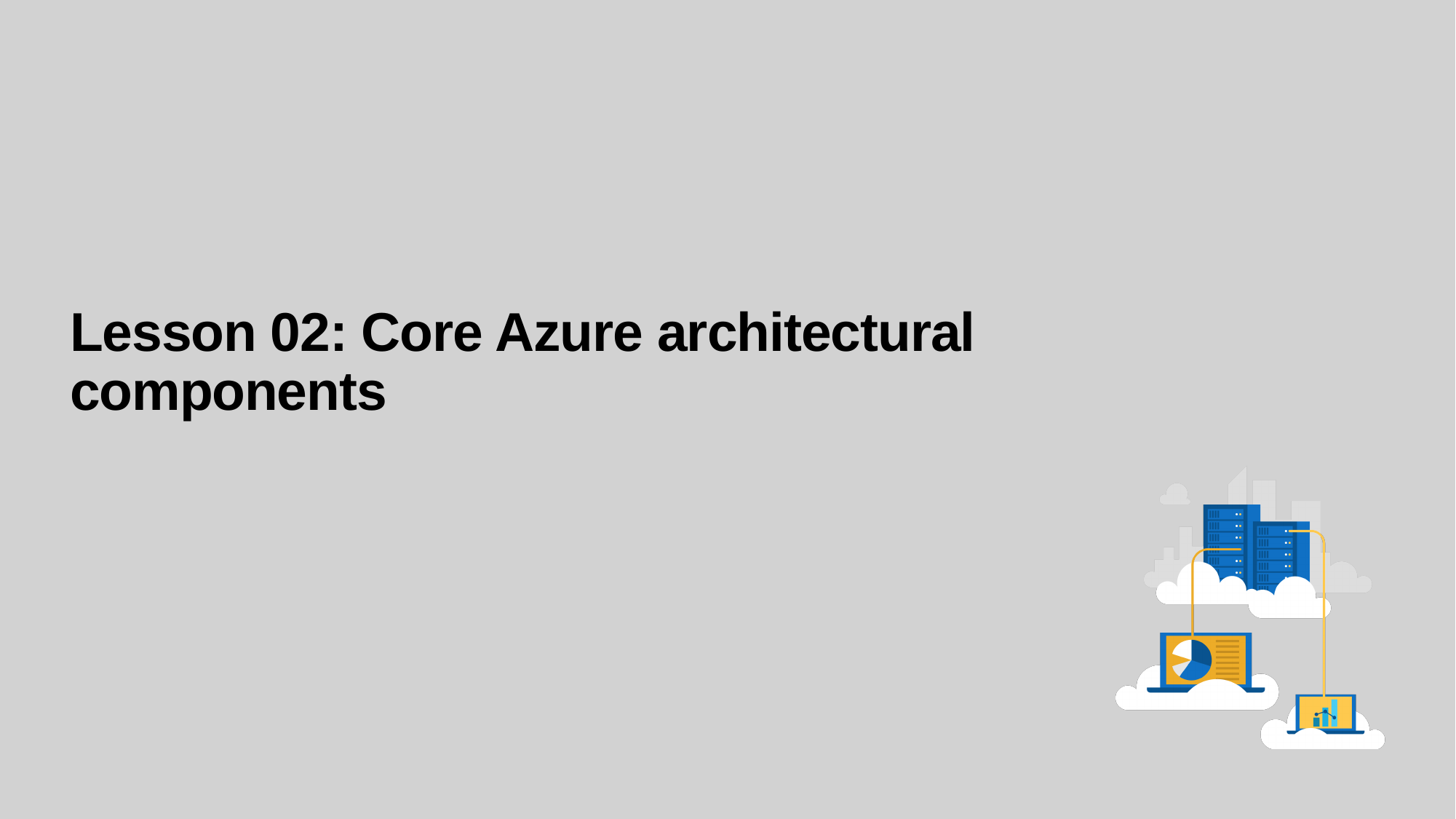

# Lesson 02: Core Azure architectural components